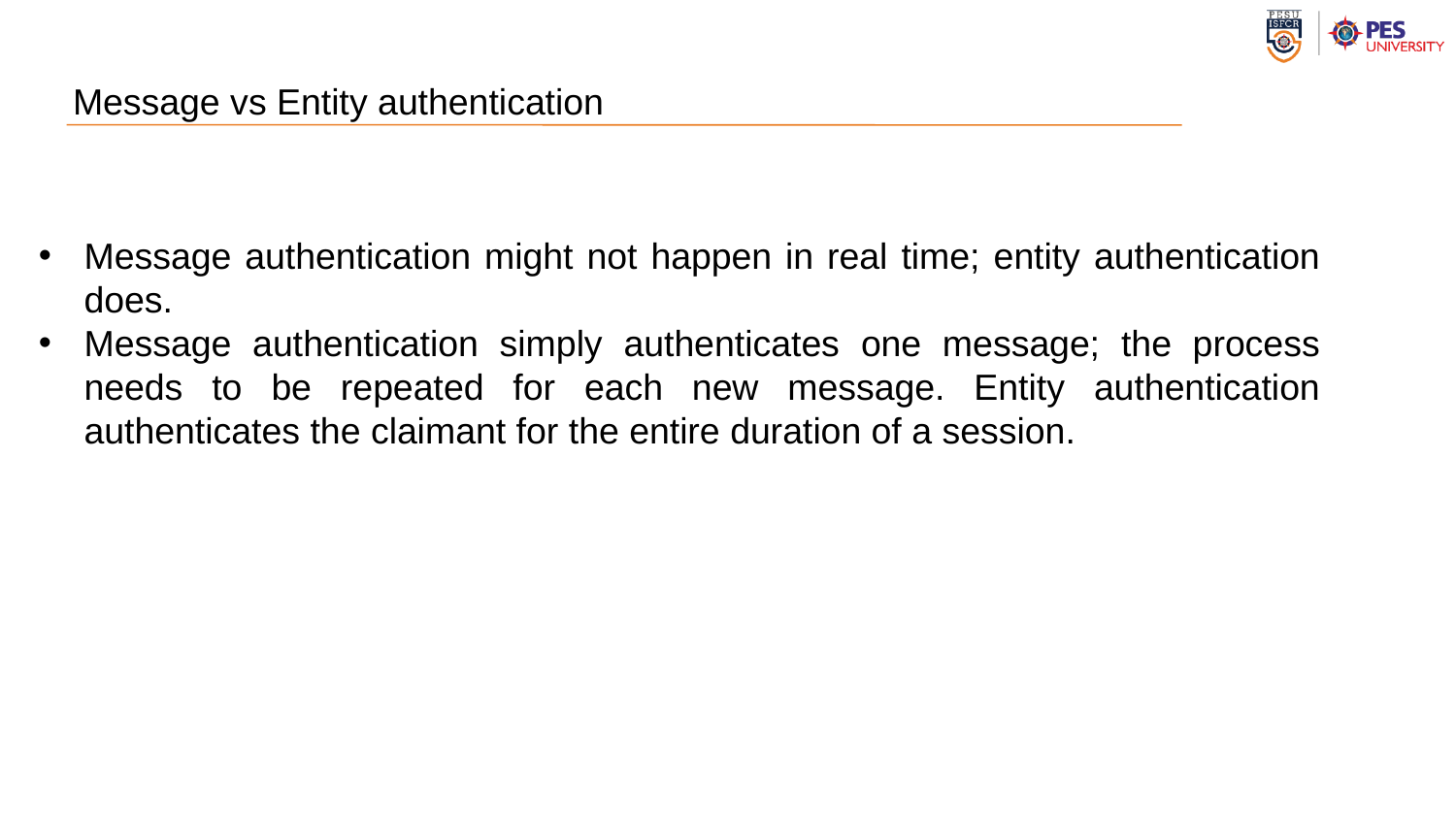

# Message vs Entity authentication
Message authentication might not happen in real time; entity authentication does.
Message authentication simply authenticates one message; the process needs to be repeated for each new message. Entity authentication authenticates the claimant for the entire duration of a session.